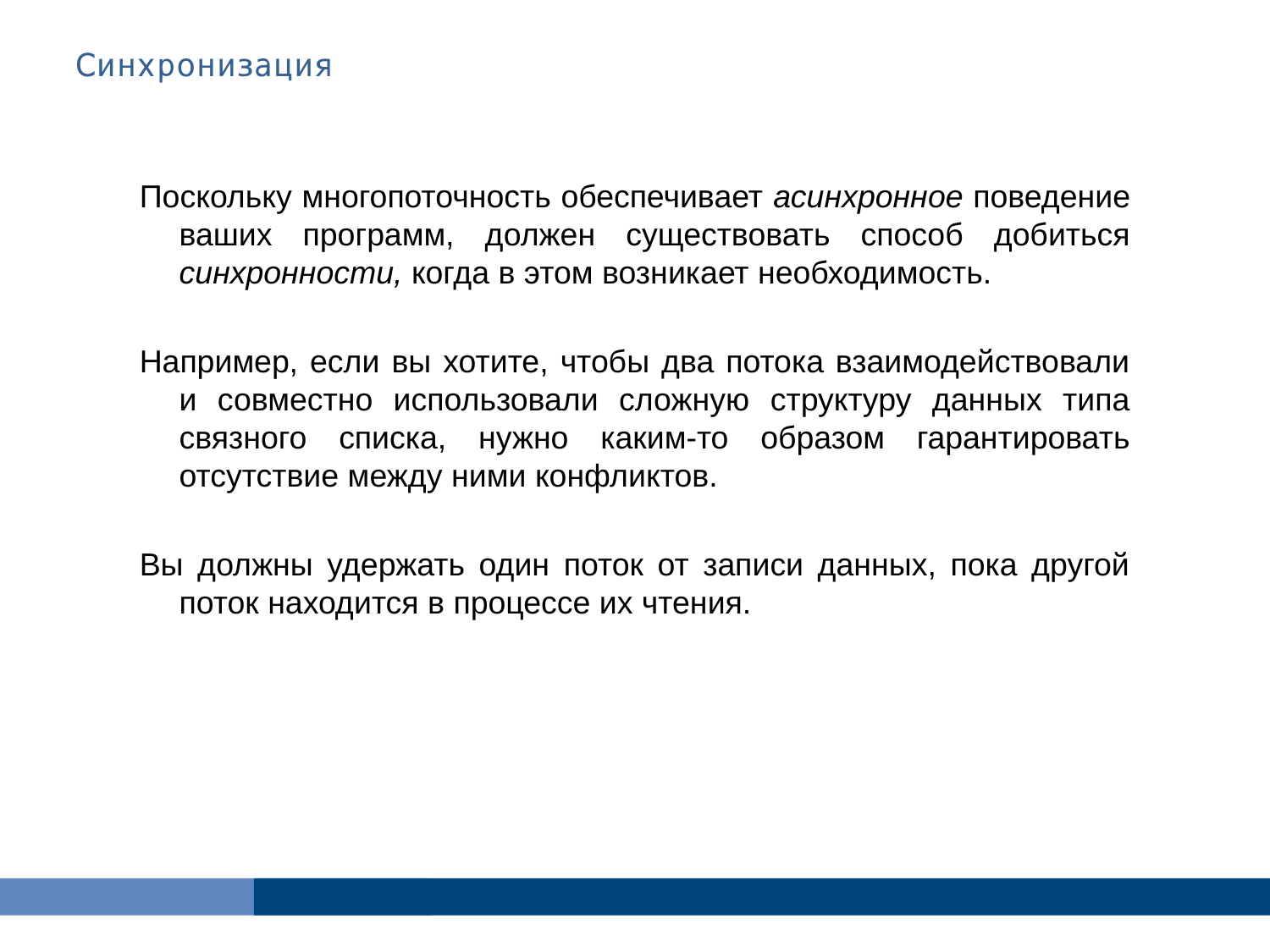

Синхронизация
Поскольку многопоточность обеспечивает асинхронное поведение ваших программ, должен существовать способ добиться синхронности, когда в этом возникает необходимость.

Например, если вы хотите, чтобы два потока взаимодействовали и совместно использовали сложную структуру данных типа связного списка, нужно каким-то образом гарантировать отсутствие между ними конфликтов.

Вы должны удержать один поток от записи данных, пока другой поток находится в процессе их чтения.